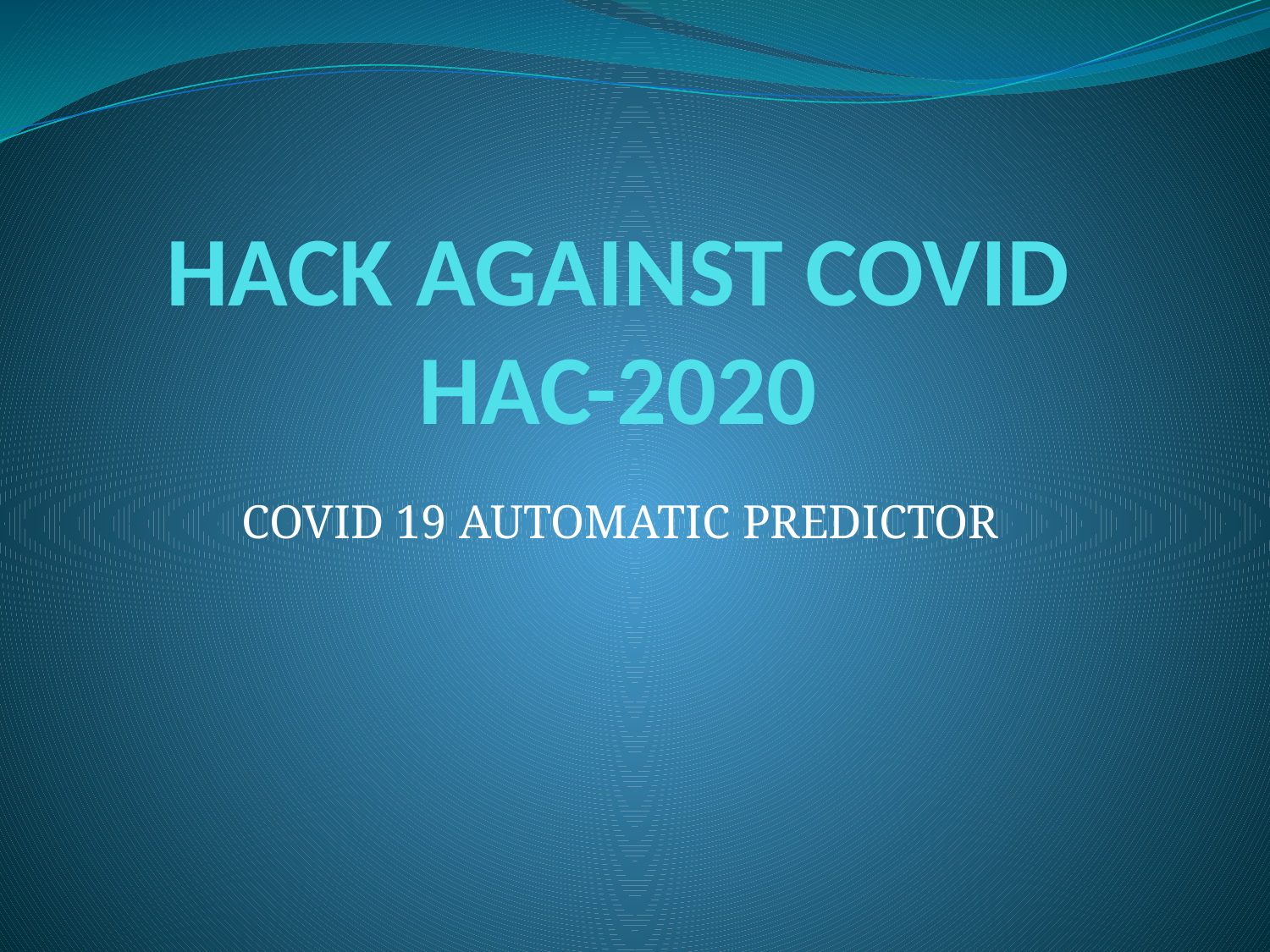

# HACK AGAINST COVID HAC-2020
COVID 19 AUTOMATIC PREDICTOR